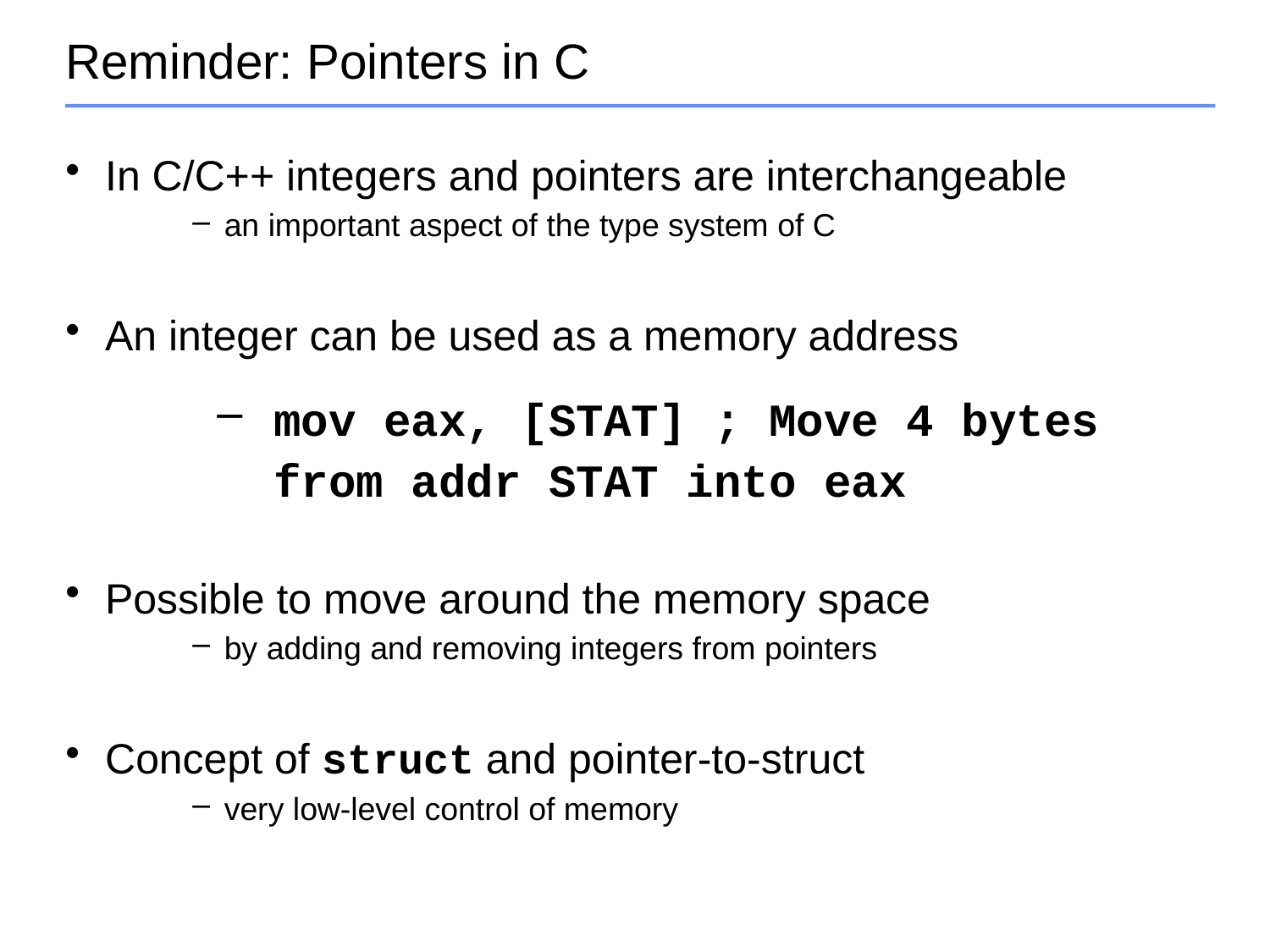

# Reminder: Pointers in C
In C/C++ integers and pointers are interchangeable
an important aspect of the type system of C

An integer can be used as a memory address
mov eax, [STAT] ; Move 4 bytes from addr STAT into eax

Possible to move around the memory space
by adding and removing integers from pointers

Concept of struct and pointer-to-struct
very low-level control of memory